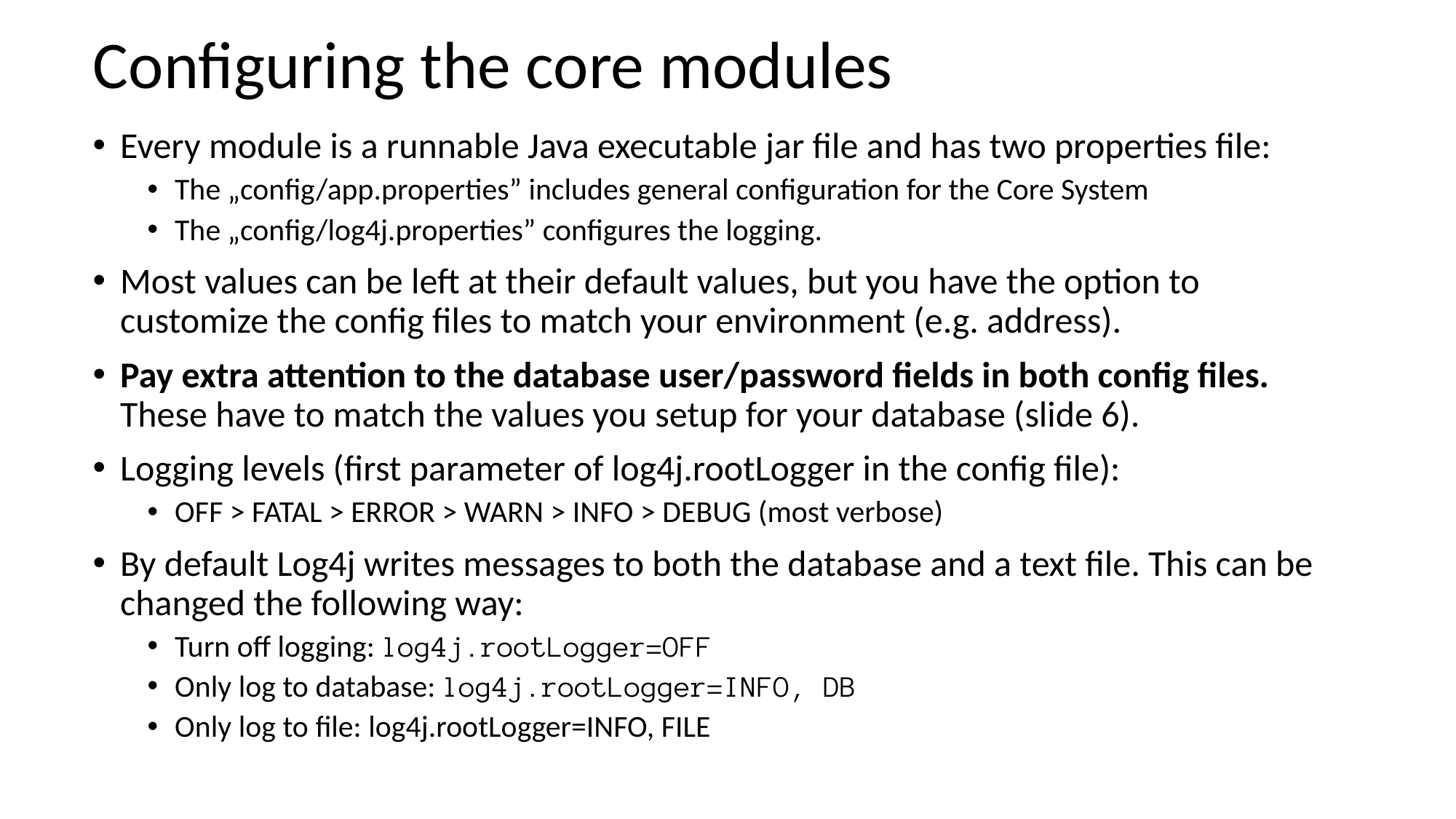

# Configuring the core modules
Every module is a runnable Java executable jar file and has two properties file:
The „config/app.properties” includes general configuration for the Core System
The „config/log4j.properties” configures the logging.
Most values can be left at their default values, but you have the option to customize the config files to match your environment (e.g. address).
Pay extra attention to the database user/password fields in both config files. These have to match the values you setup for your database (slide 6).
Logging levels (first parameter of log4j.rootLogger in the config file):
OFF > FATAL > ERROR > WARN > INFO > DEBUG (most verbose)
By default Log4j writes messages to both the database and a text file. This can be changed the following way:
Turn off logging: log4j.rootLogger=OFF
Only log to database: log4j.rootLogger=INFO, DB
Only log to file: log4j.rootLogger=INFO, FILE